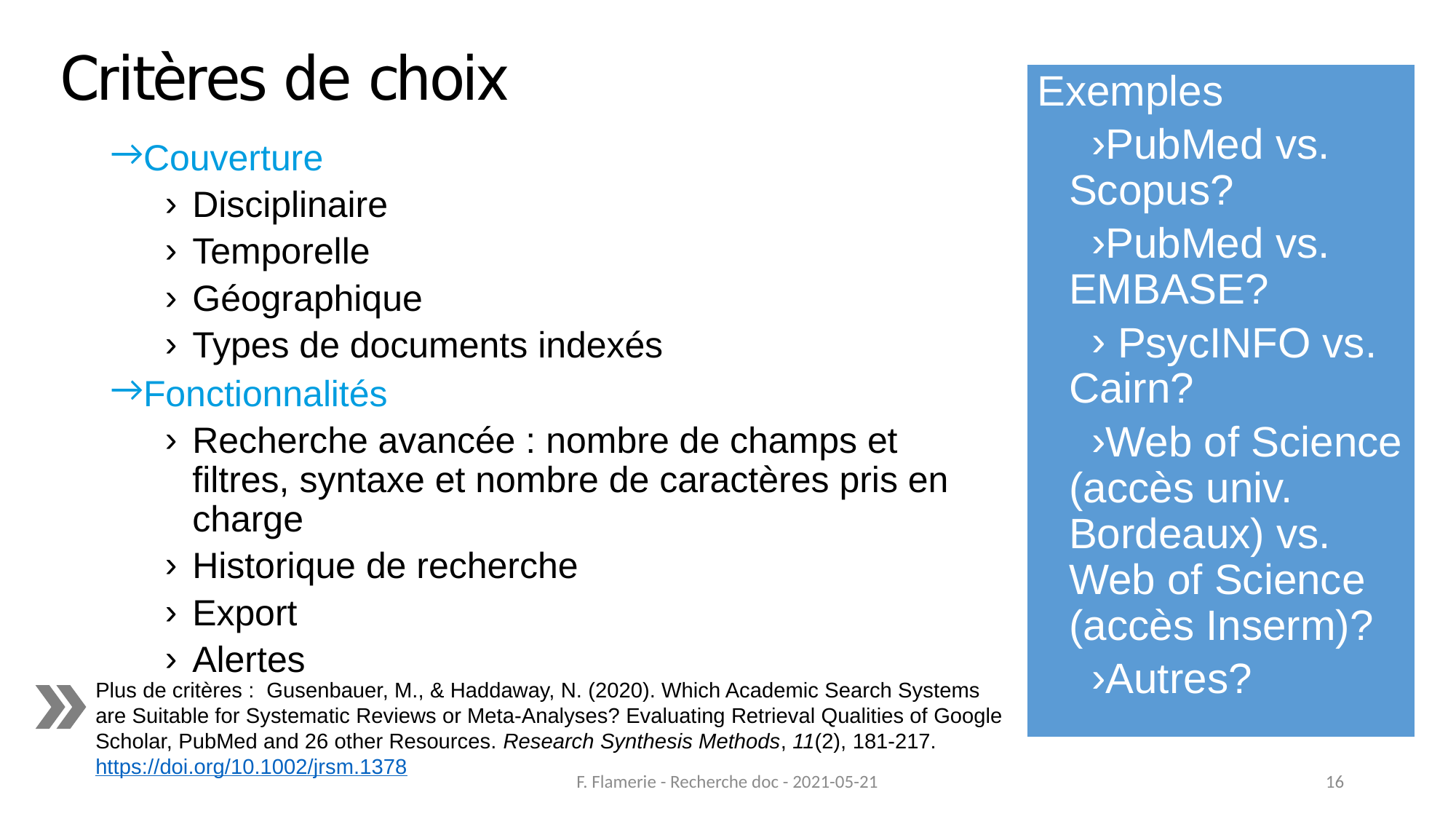

# Critères de choix
Exemples
PubMed vs. Scopus?
PubMed vs. EMBASE?
 PsycINFO vs. Cairn?
Web of Science (accès univ. Bordeaux) vs. Web of Science (accès Inserm)?
Autres?

Couverture
Disciplinaire
Temporelle
Géographique
Types de documents indexés
Fonctionnalités
Recherche avancée : nombre de champs et filtres, syntaxe et nombre de caractères pris en charge
Historique de recherche
Export
Alertes
Plus de critères :  Gusenbauer, M., & Haddaway, N. (2020). Which Academic Search Systems are Suitable for Systematic Reviews or Meta-Analyses? Evaluating Retrieval Qualities of Google Scholar, PubMed and 26 other Resources. Research Synthesis Methods, 11(2), 181‑217. https://doi.org/10.1002/jrsm.1378

F. Flamerie - Recherche doc - 2021-05-21
16